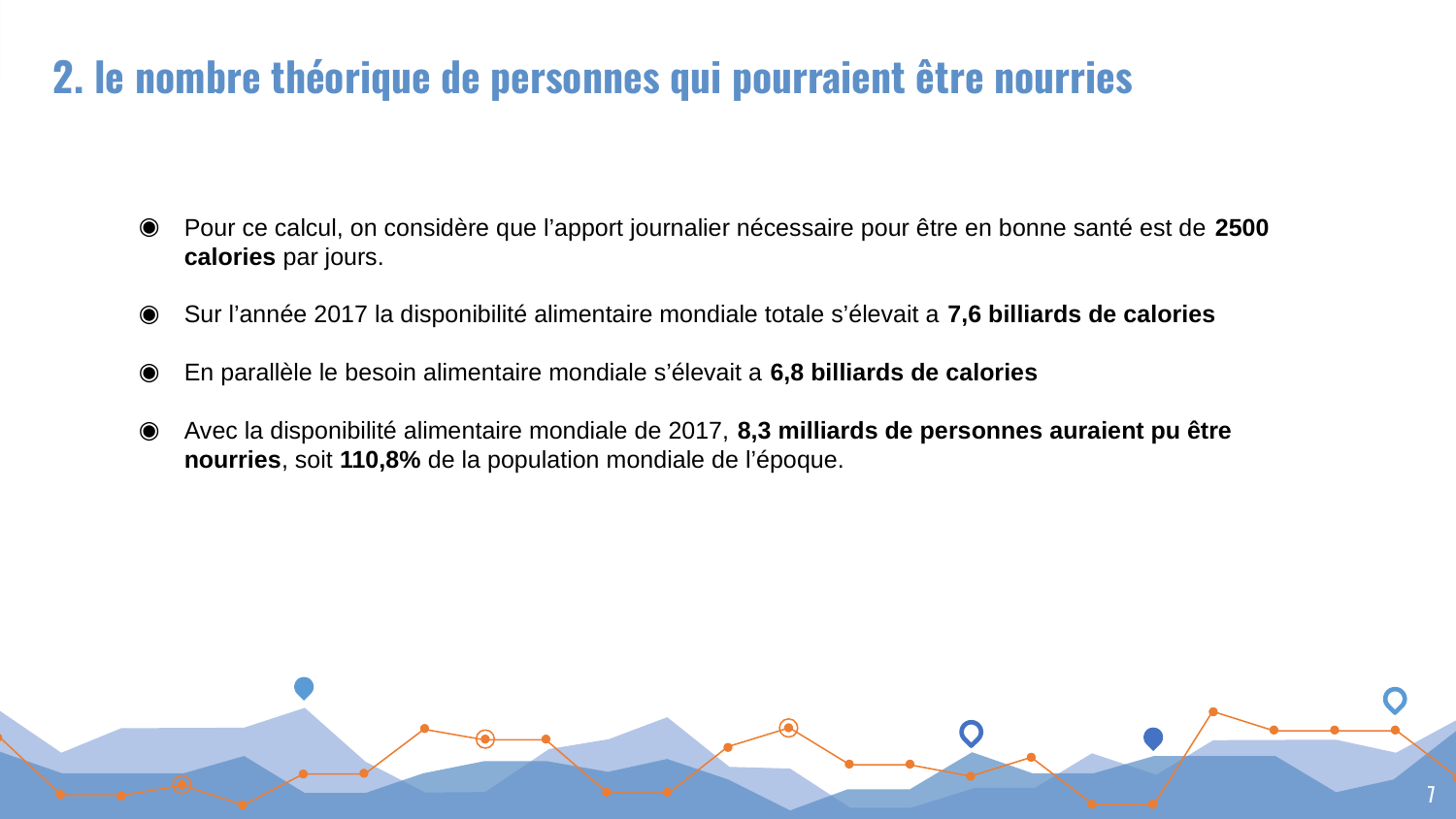

# 2. le nombre théorique de personnes qui pourraient être nourries
Pour ce calcul, on considère que l’apport journalier nécessaire pour être en bonne santé est de 2500 calories par jours.

Sur l’année 2017 la disponibilité alimentaire mondiale totale s’élevait a 7,6 billiards de calories
En parallèle le besoin alimentaire mondiale s’élevait a 6,8 billiards de calories

Avec la disponibilité alimentaire mondiale de 2017, 8,3 milliards de personnes auraient pu être nourries, soit 110,8% de la population mondiale de l’époque.

7